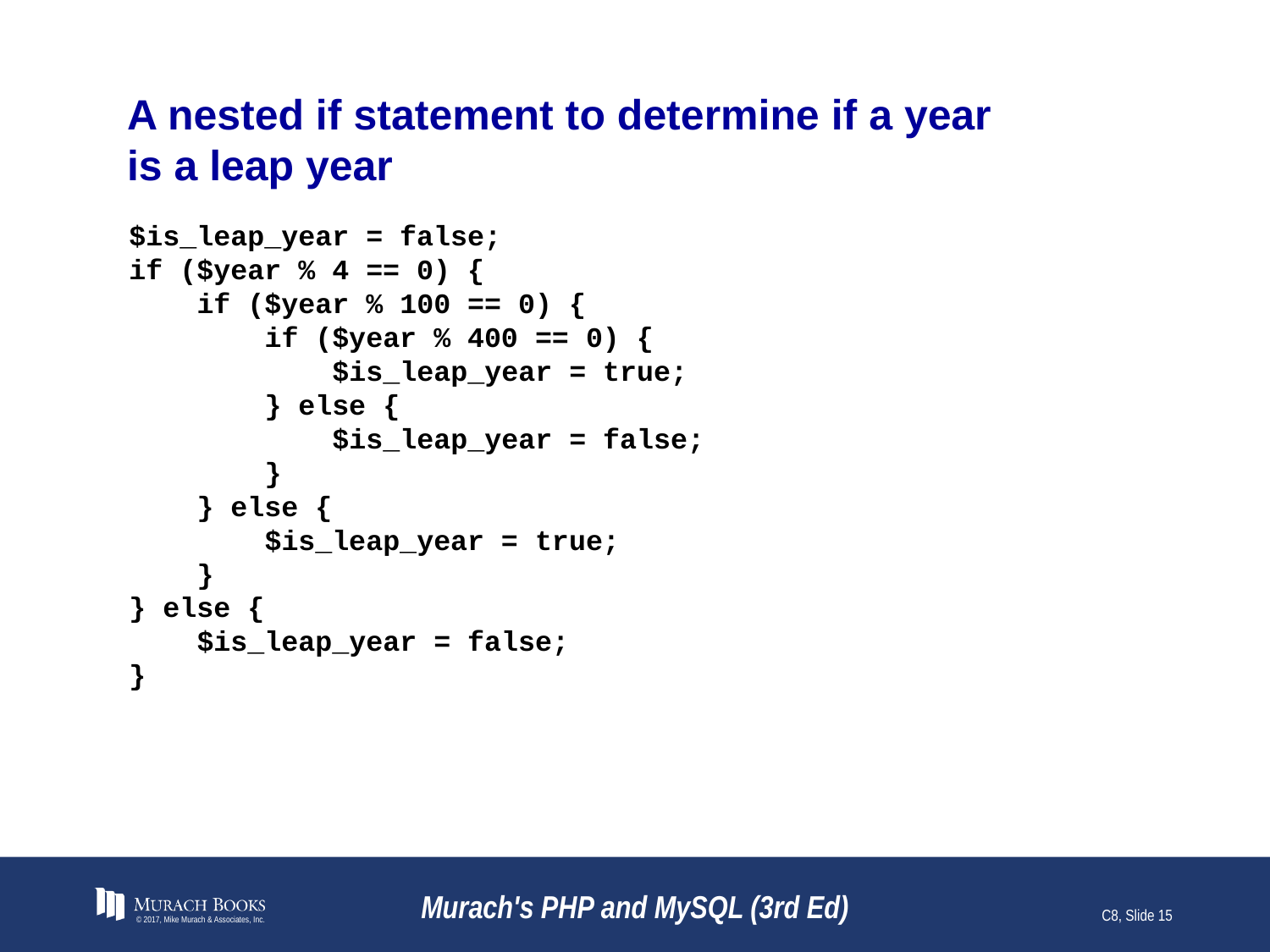

# A nested if statement to determine if a year is a leap year
$is_leap_year = false;
if ($year % 4 == 0) {
    if ($year % 100 == 0) {
        if ($year % 400 == 0) {
            $is_leap_year = true;
        } else {
            $is_leap_year = false;
        }
    } else {
        $is_leap_year = true;
    }
} else {
    $is_leap_year = false;
}

© 2017, Mike Murach & Associates, Inc.
Murach's PHP and MySQL (3rd Ed)

C8, Slide 15